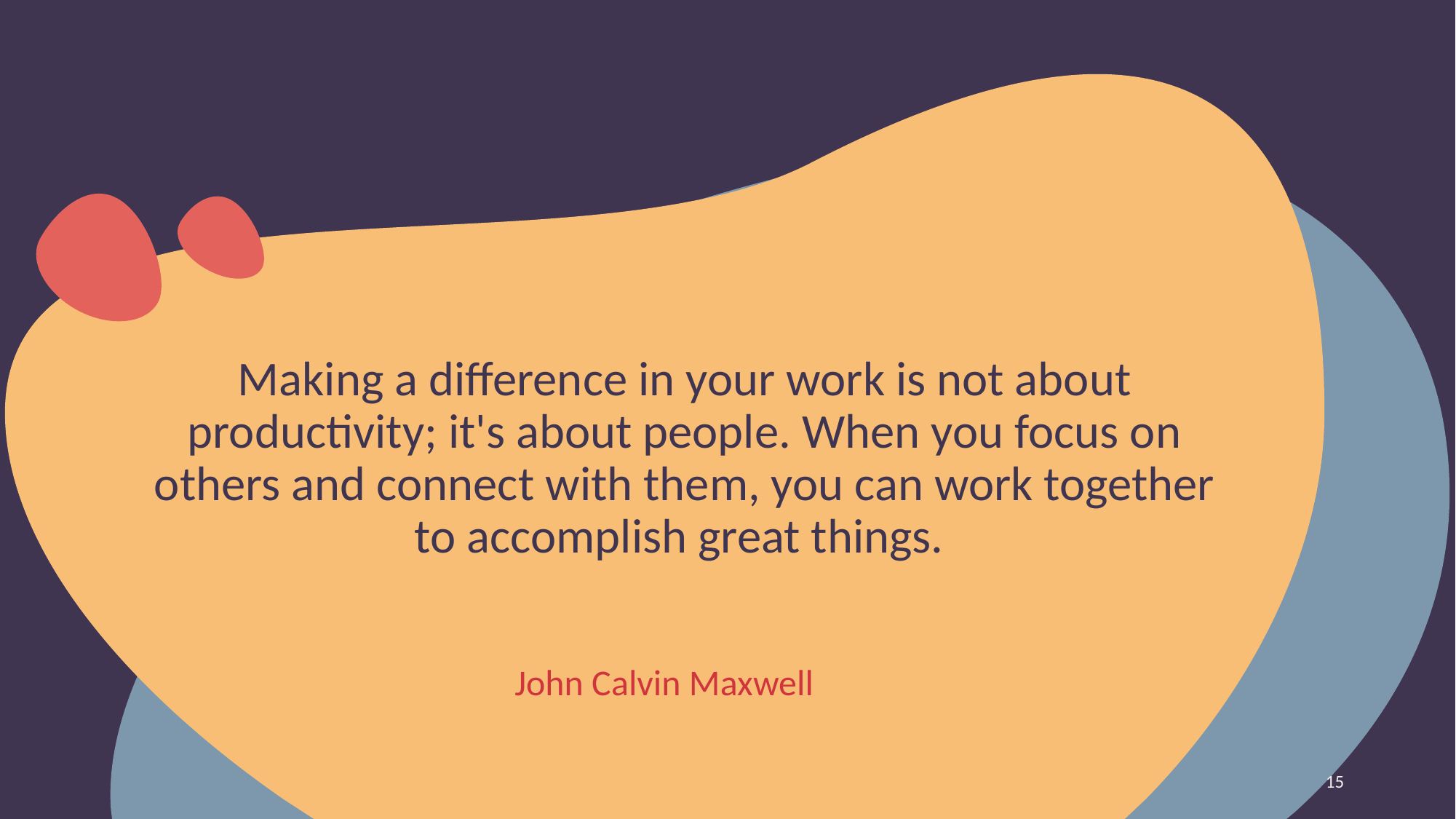

Making a difference in your work is not about productivity; it's about people. When you focus on others and connect with them, you can work together to accomplish great things.
John Calvin Maxwell
15